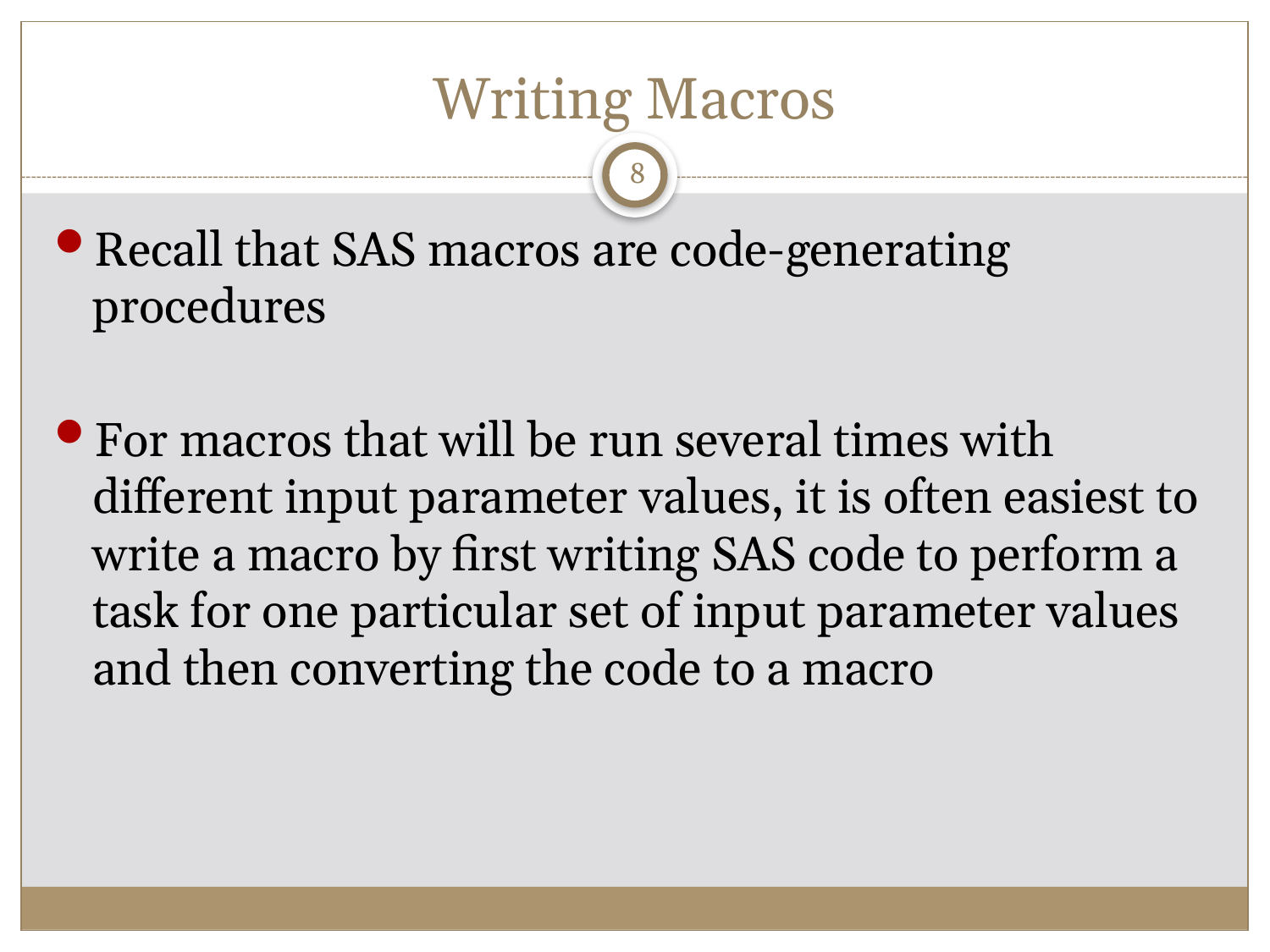

# Writing Macros
8
Recall that SAS macros are code-generating procedures

For macros that will be run several times with different input parameter values, it is often easiest to write a macro by first writing SAS code to perform a task for one particular set of input parameter values and then converting the code to a macro